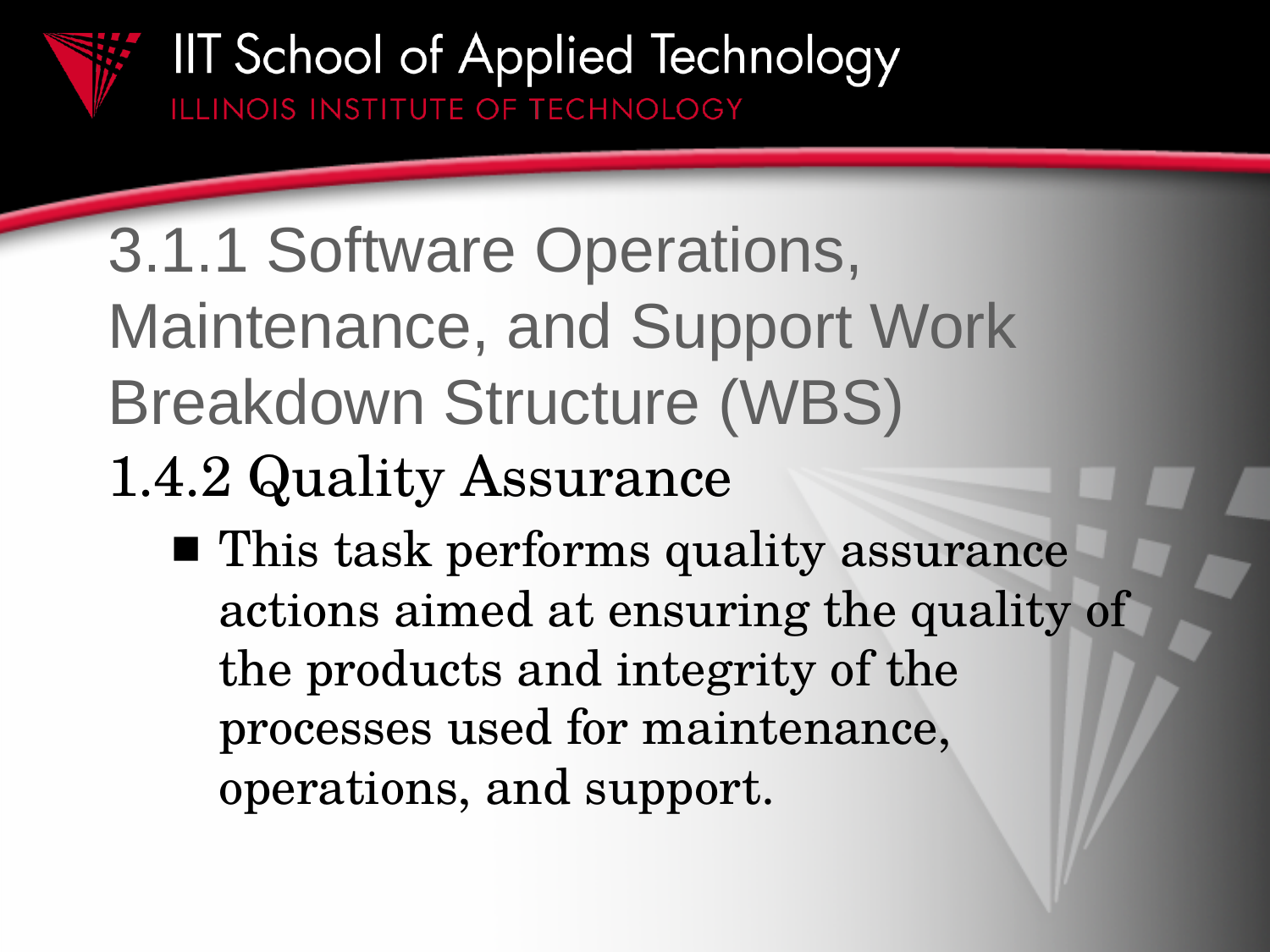

# 3.1.1 Software Operations, Maintenance, and Support Work Breakdown Structure (WBS)
1.4.2 Quality Assurance
This task performs quality assurance actions aimed at ensuring the quality of the products and integrity of the processes used for maintenance, operations, and support.